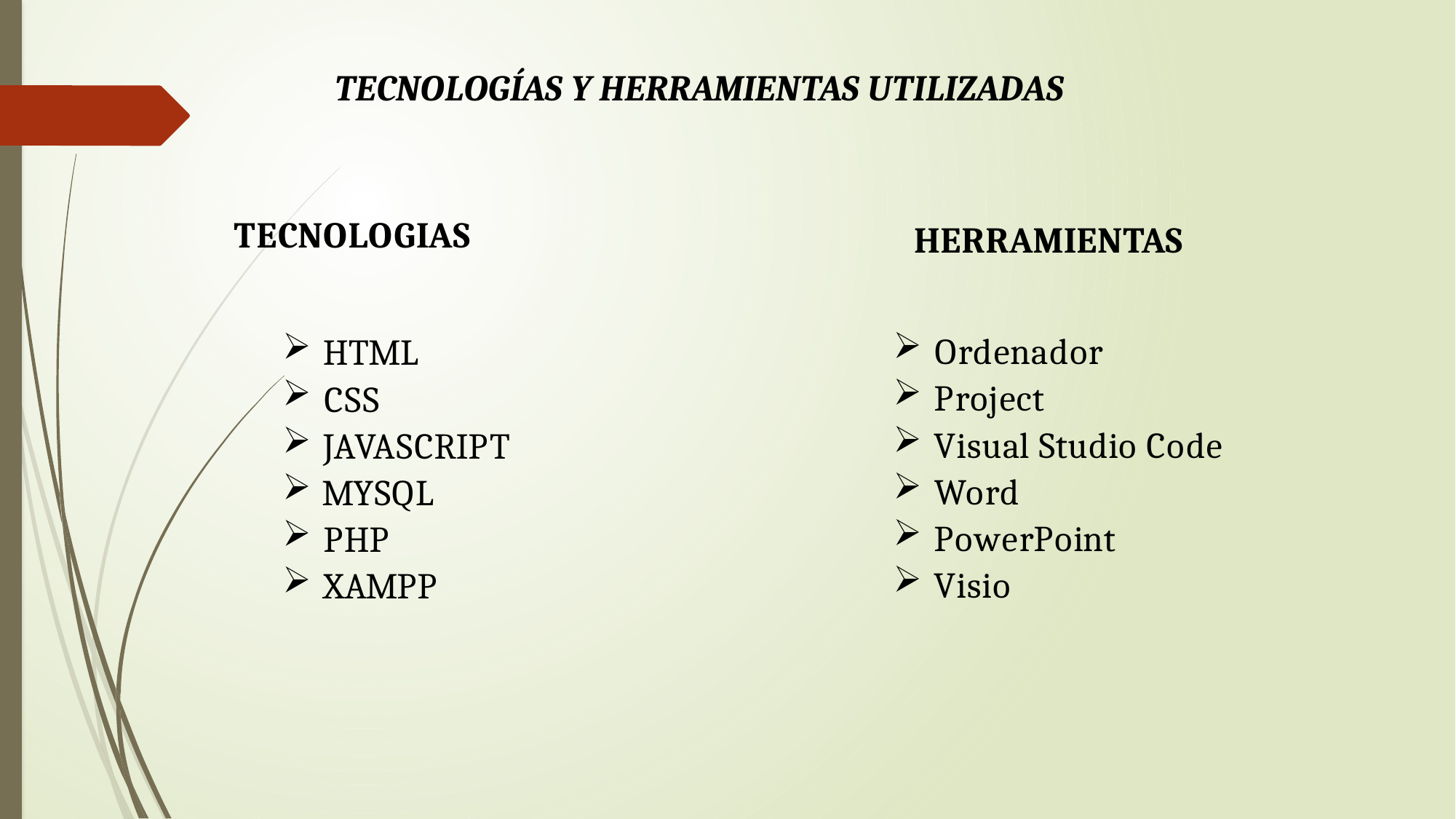

TECNOLOGÍAS Y HERRAMIENTAS UTILIZADAS

TECNOLOGIAS
HERRAMIENTAS

Ordenador
Project
Visual Studio Code
Word
PowerPoint
Visio
HTML
CSS
JAVASCRIPT
MYSQL
PHP
XAMPP